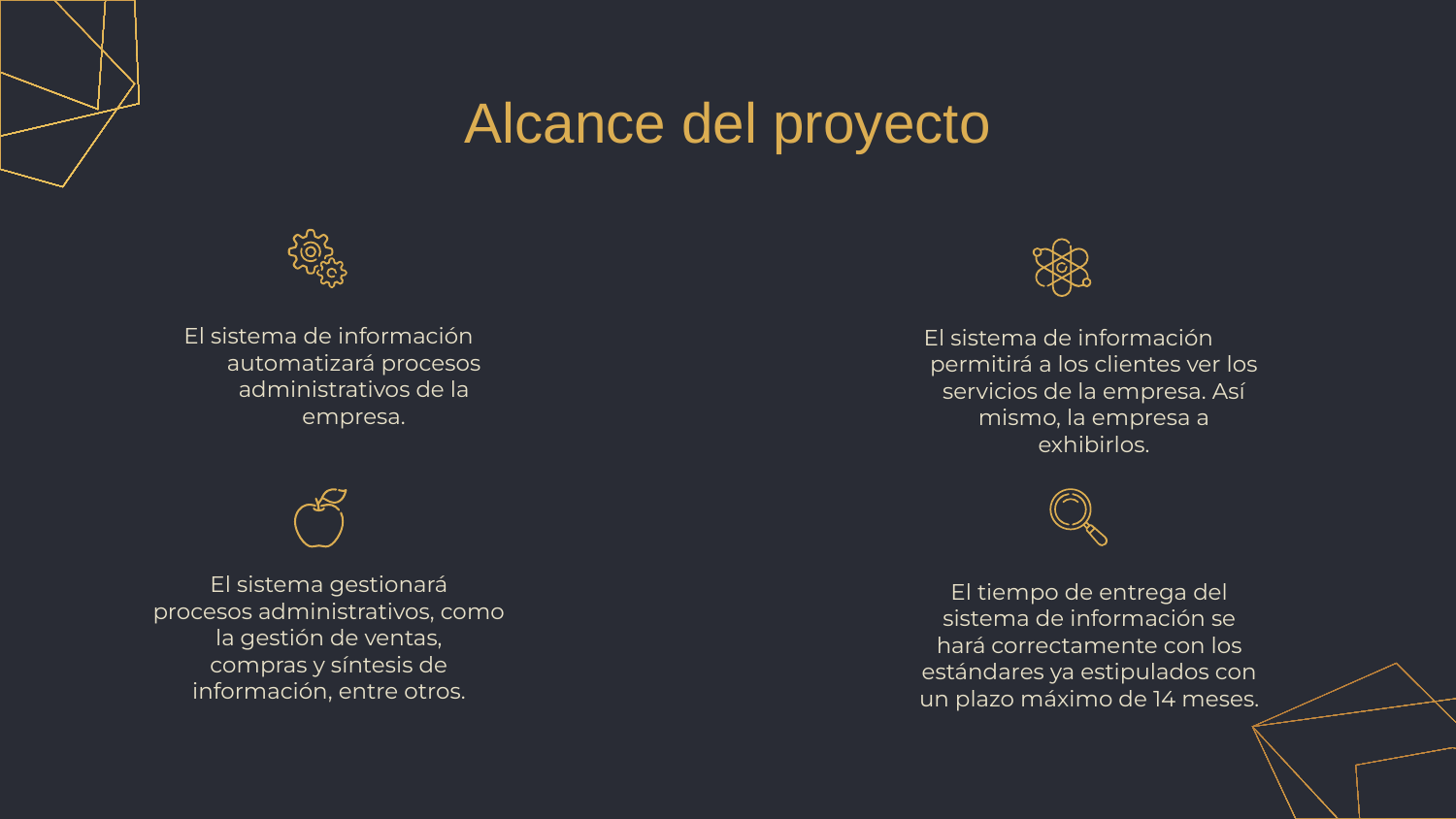

# Alcance del proyecto

El sistema de información automatizará procesos administrativos de la empresa.
El sistema de información permitirá a los clientes ver los servicios de la empresa. Así mismo, la empresa a exhibirlos.

El sistema gestionará
procesos administrativos, como
la gestión de ventas,
compras y síntesis de
información, entre otros.
El tiempo de entrega del sistema de información se hará correctamente con los estándares ya estipulados con un plazo máximo de 14 meses.